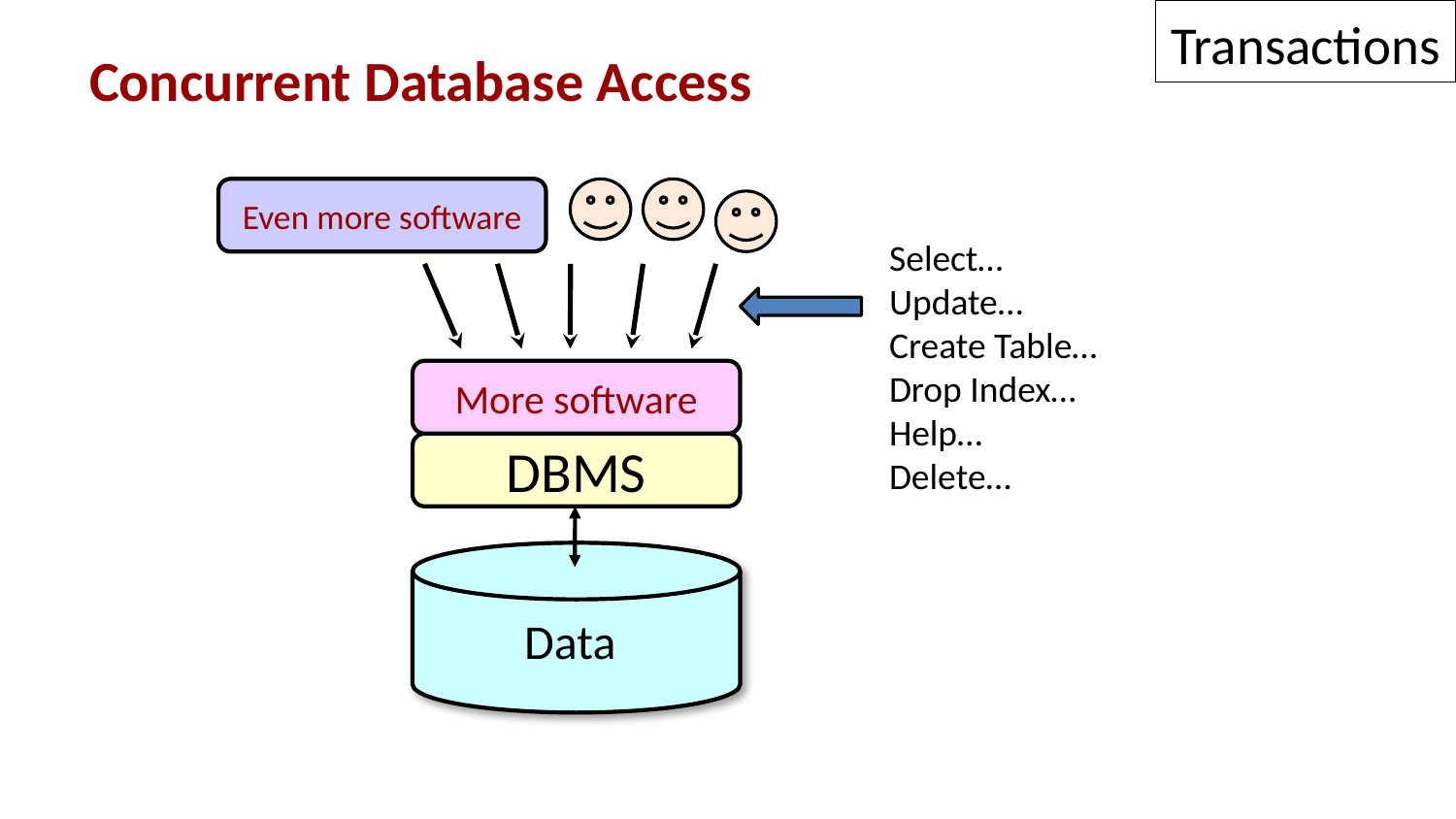

Transactions
Concurrent Database Access
Even more software

Select…
Update…
Create Table…
Drop Index…
Help…
Delete…

More software
DBMS

Data